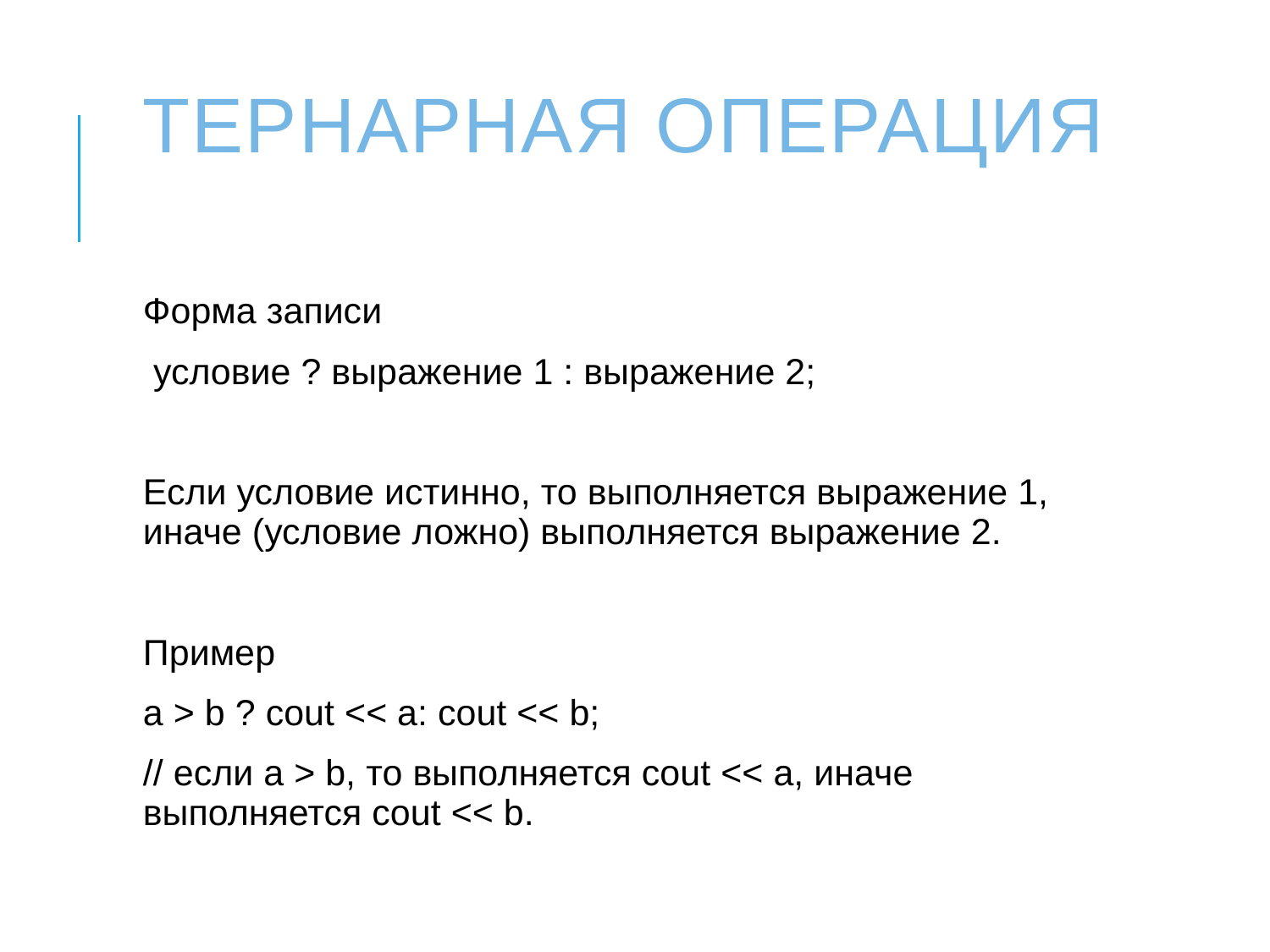

ТЕРНАРНАЯ Операция
Форма записи
 условие ? выражение 1 : выражение 2;

Если условие истинно, то выполняется выражение 1, иначе (условие ложно) выполняется выражение 2.

Пример
a > b ? cout << a: cout << b;
// если а > b, то выполняется cout << a, иначе выполняется cout << b.